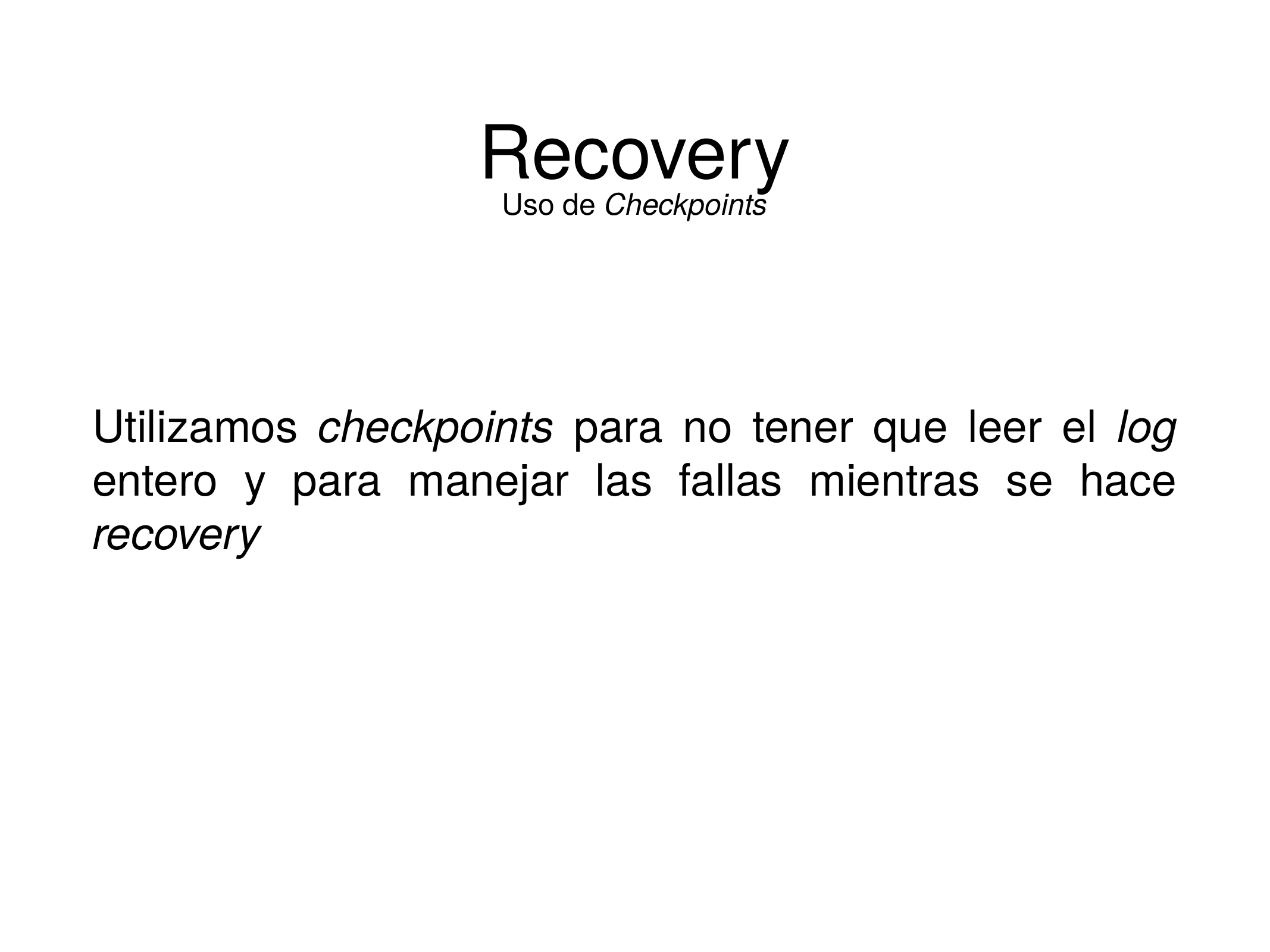

Recovery
Uso de Checkpoints
Utilizamos checkpoints para no tener que leer el log entero y para manejar las fallas mientras se hace recovery